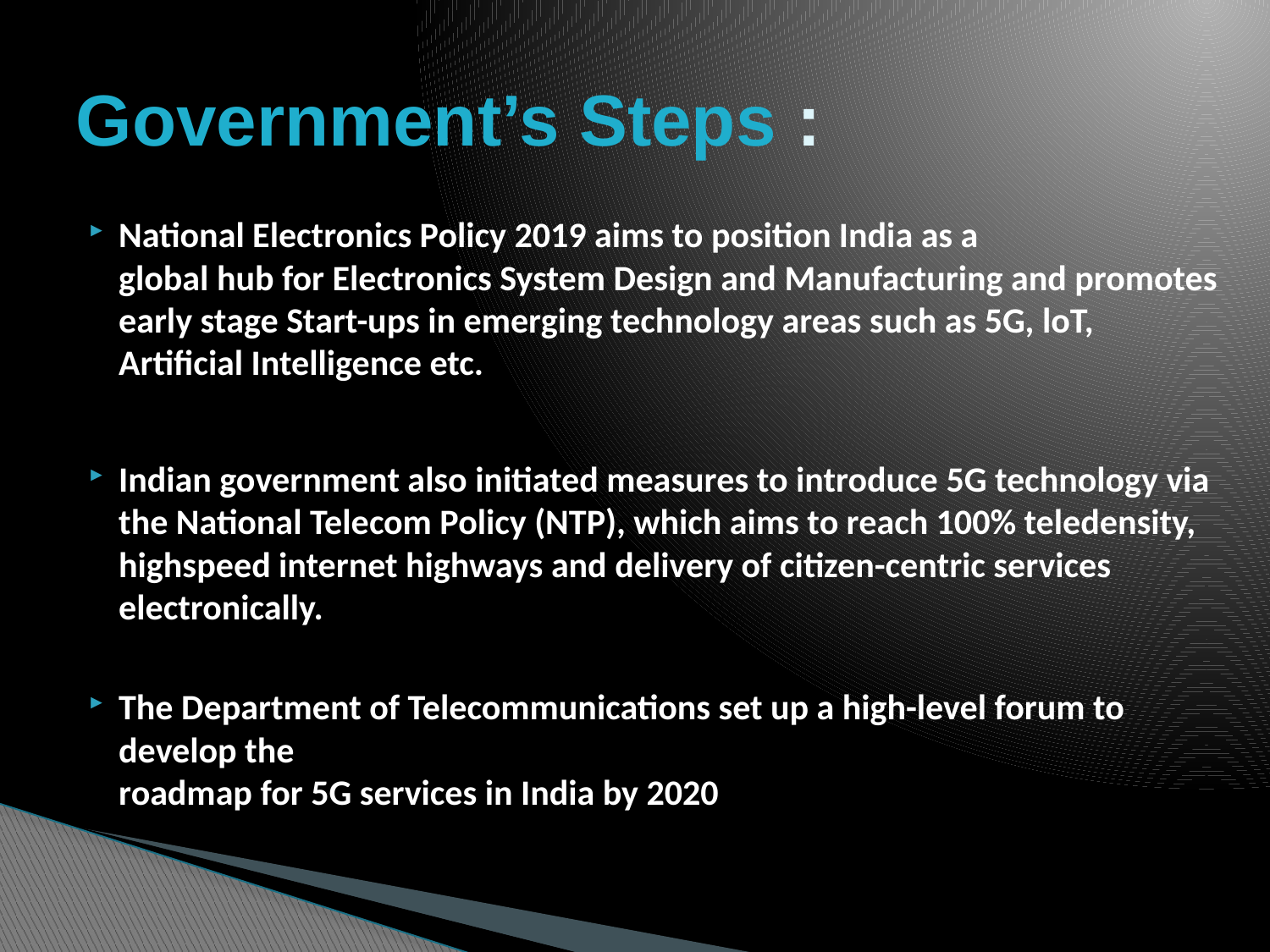

# Government’s Steps :
National Electronics Policy 2019 aims to position India as a
global hub for Electronics System Design and Manufacturing and promotes early stage Start-ups in emerging technology areas such as 5G, loT, Artificial Intelligence etc.

Indian government also initiated measures to introduce 5G technology via the National Telecom Policy (NTP), which aims to reach 100% teledensity, highspeed internet highways and delivery of citizen-centric services electronically.

The Department of Telecommunications set up a high-level forum to develop the
roadmap for 5G services in India by 2020